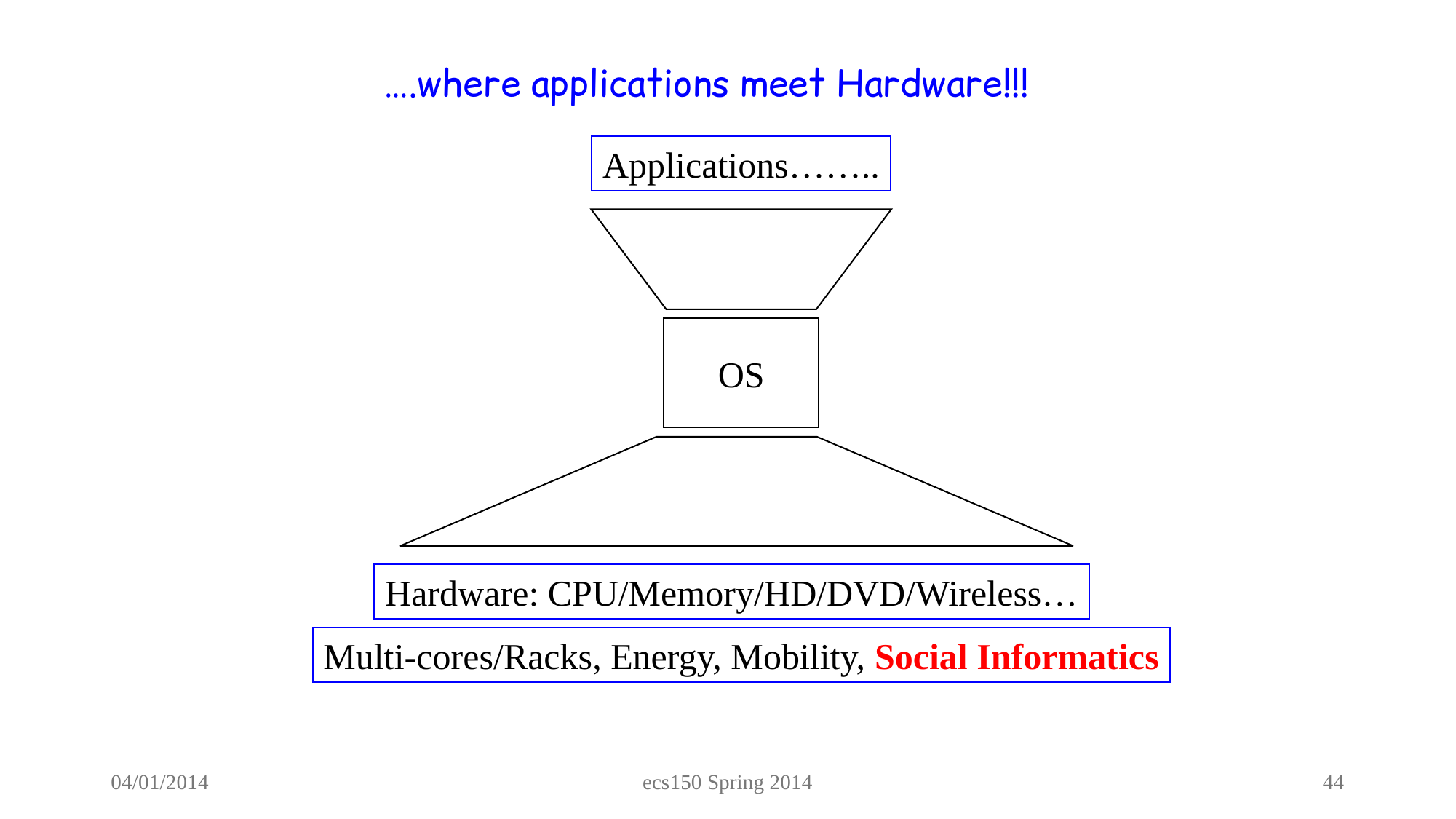

….where applications meet Hardware!!!
Applications……..

OS

Hardware: CPU/Memory/HD/DVD/Wireless…
Multi-cores/Racks, Energy, Mobility, Social Informatics
04/01/2014
ecs150 Spring 2014
44